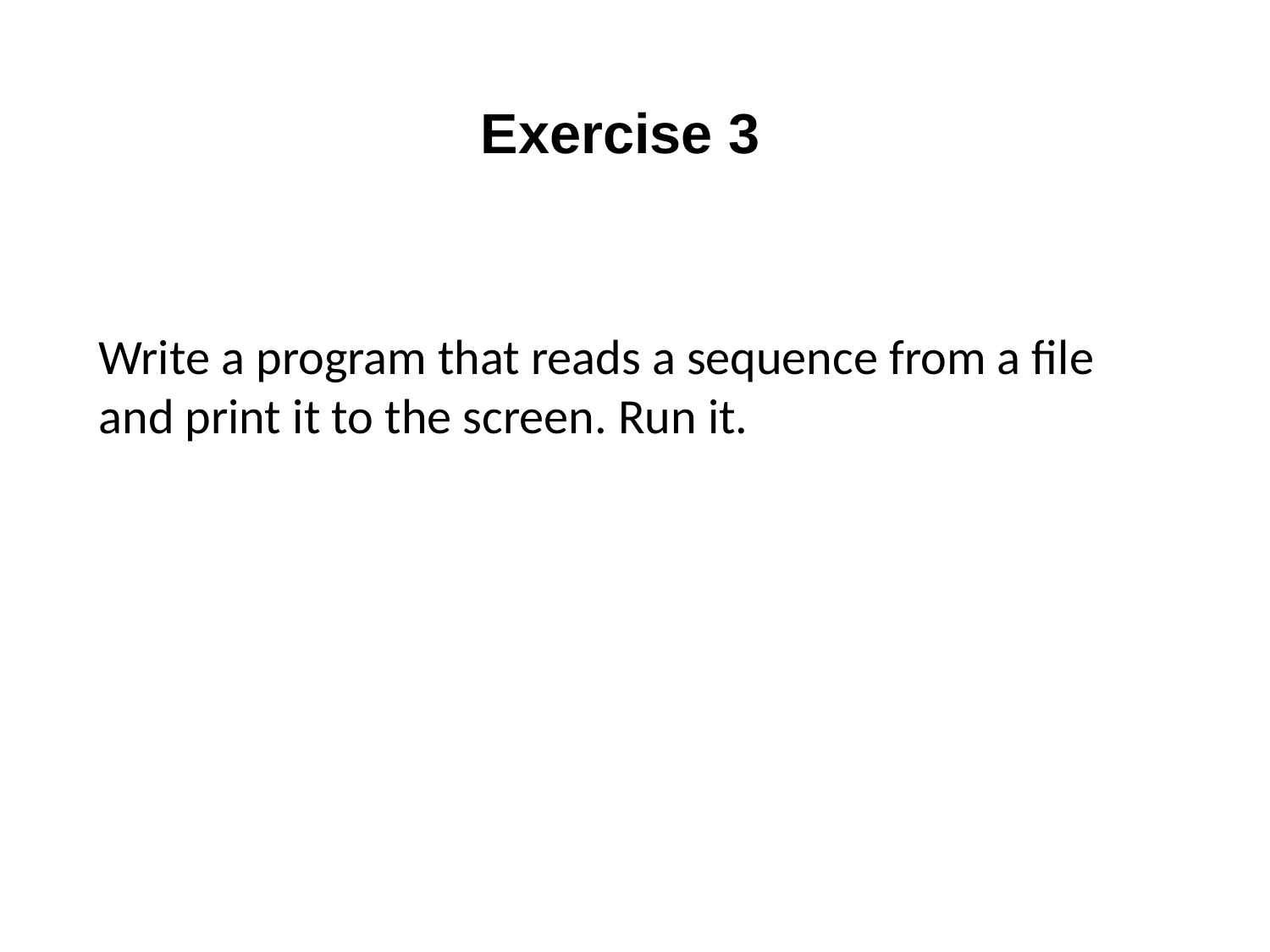

Exercise 3
Write a program that reads a sequence from a file and print it to the screen. Run it.